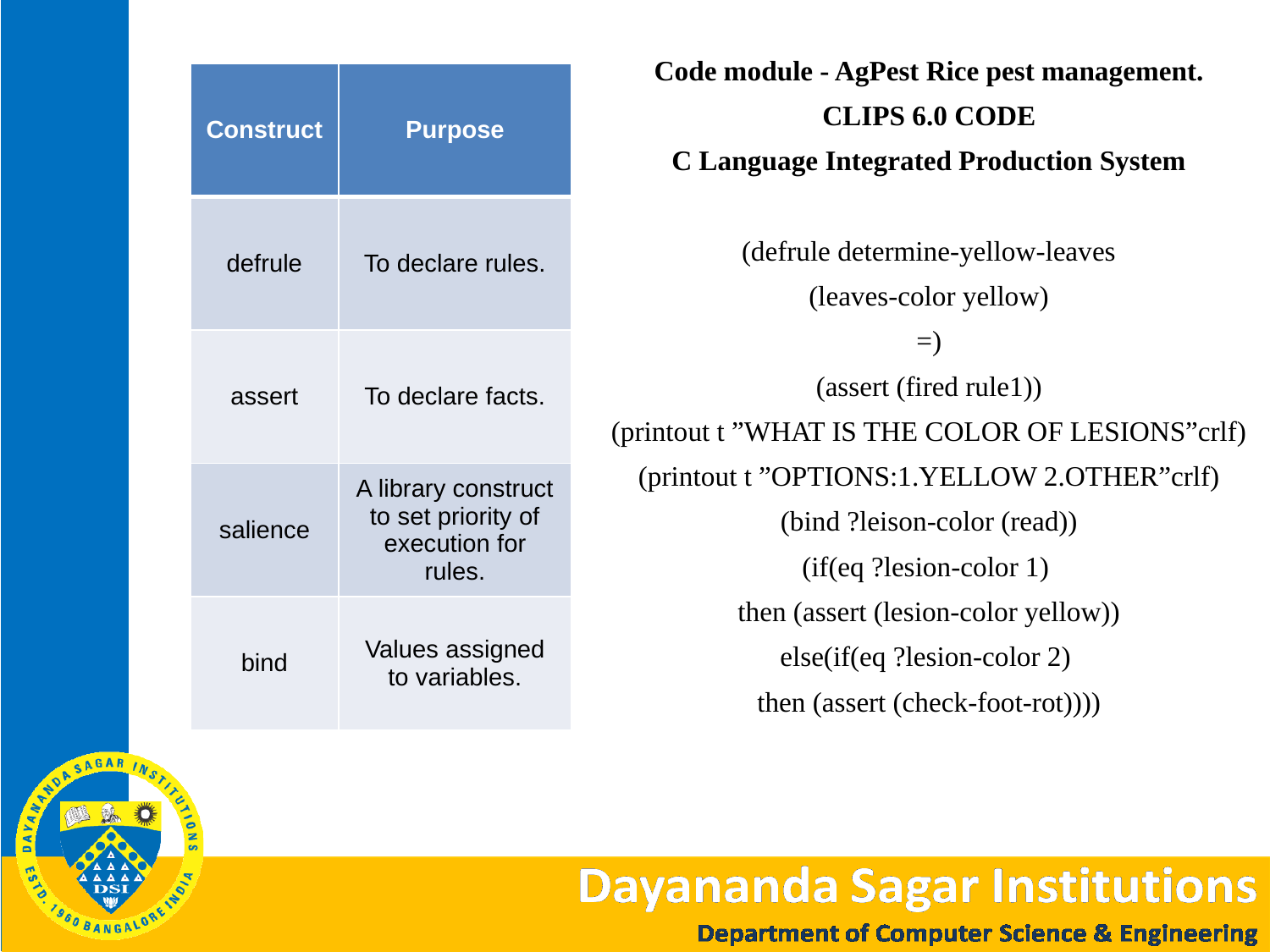

Code module - AgPest Rice pest management.
CLIPS 6.0 CODE
C Language Integrated Production System

(defrule determine-yellow-leaves
(leaves-color yellow)
=)
(assert (fired rule1))
(printout t ”WHAT IS THE COLOR OF LESIONS”crlf)
(printout t ”OPTIONS:1.YELLOW 2.OTHER”crlf)
(bind ?leison-color (read))
(if(eq ?lesion-color 1)
then (assert (lesion-color yellow))
else(if(eq ?lesion-color 2)
then (assert (check-foot-rot))))

| Construct | Purpose |
| --- | --- |
| defrule | To declare rules. |
| assert | To declare facts. |
| salience | A library construct to set priority of execution for rules. |
| bind | Values assigned to variables. |